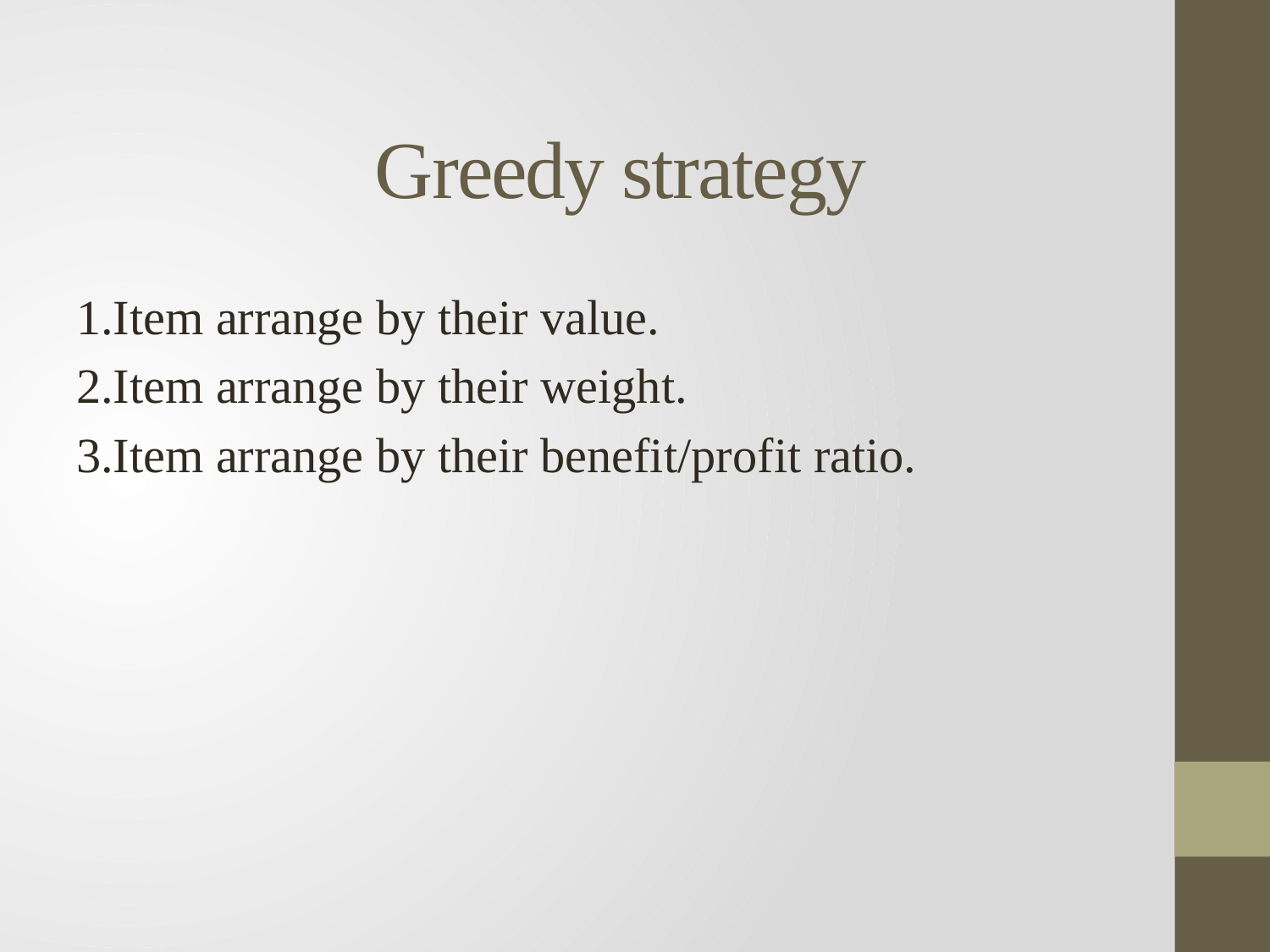

# Greedy strategy

1.Item arrange by their value.
2.Item arrange by their weight.
3.Item arrange by their benefit/profit ratio.